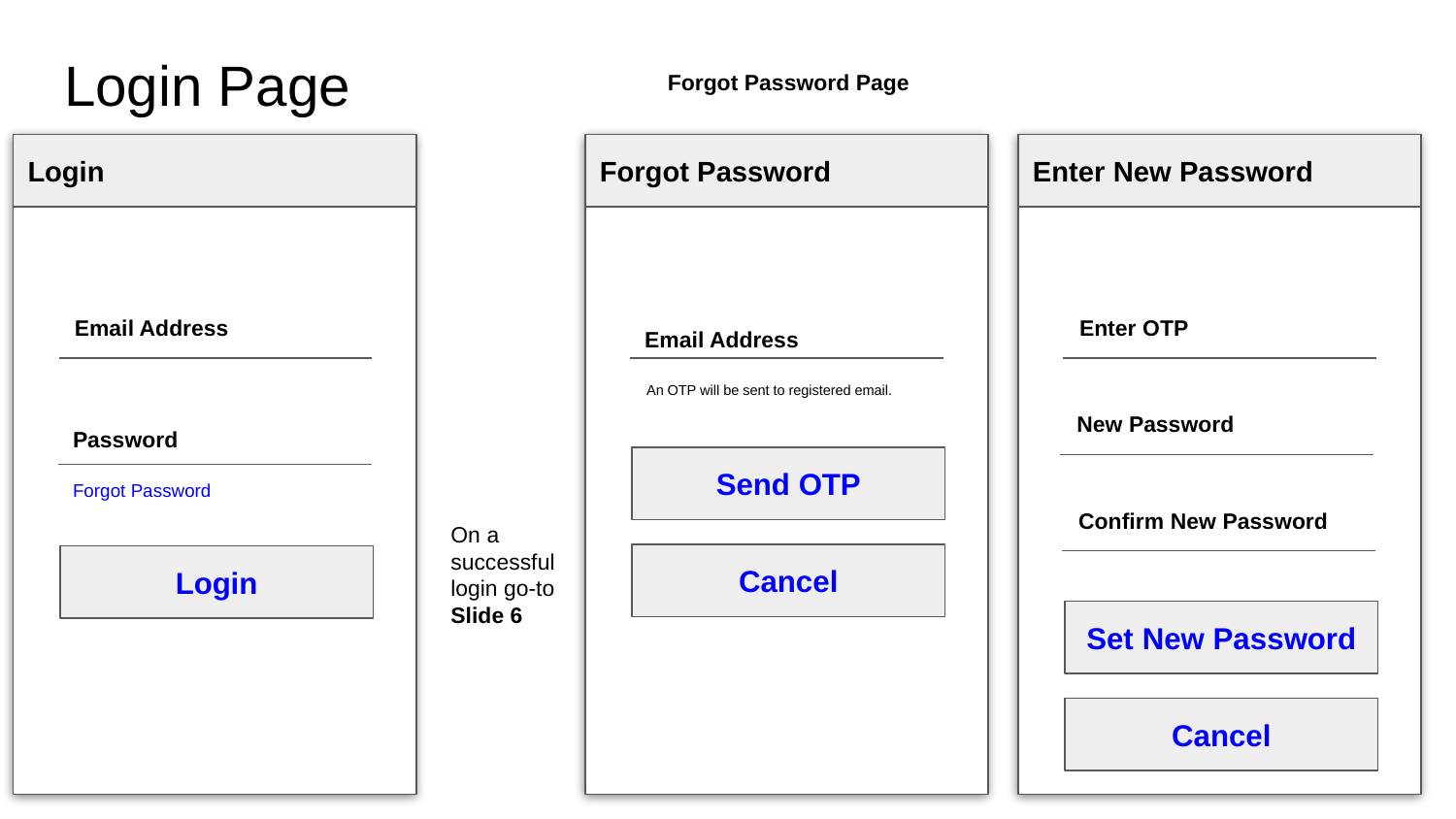

# Login Page
Forgot Password Page

Login

Forgot Password

Enter New Password
Email Address
Enter OTP
Email Address
An OTP will be sent to registered email.
New Password
Password
Send OTP
Forgot Password
Confirm New Password
On a successful login go-to
Slide 6
Cancel
Login
Set New Password
Cancel